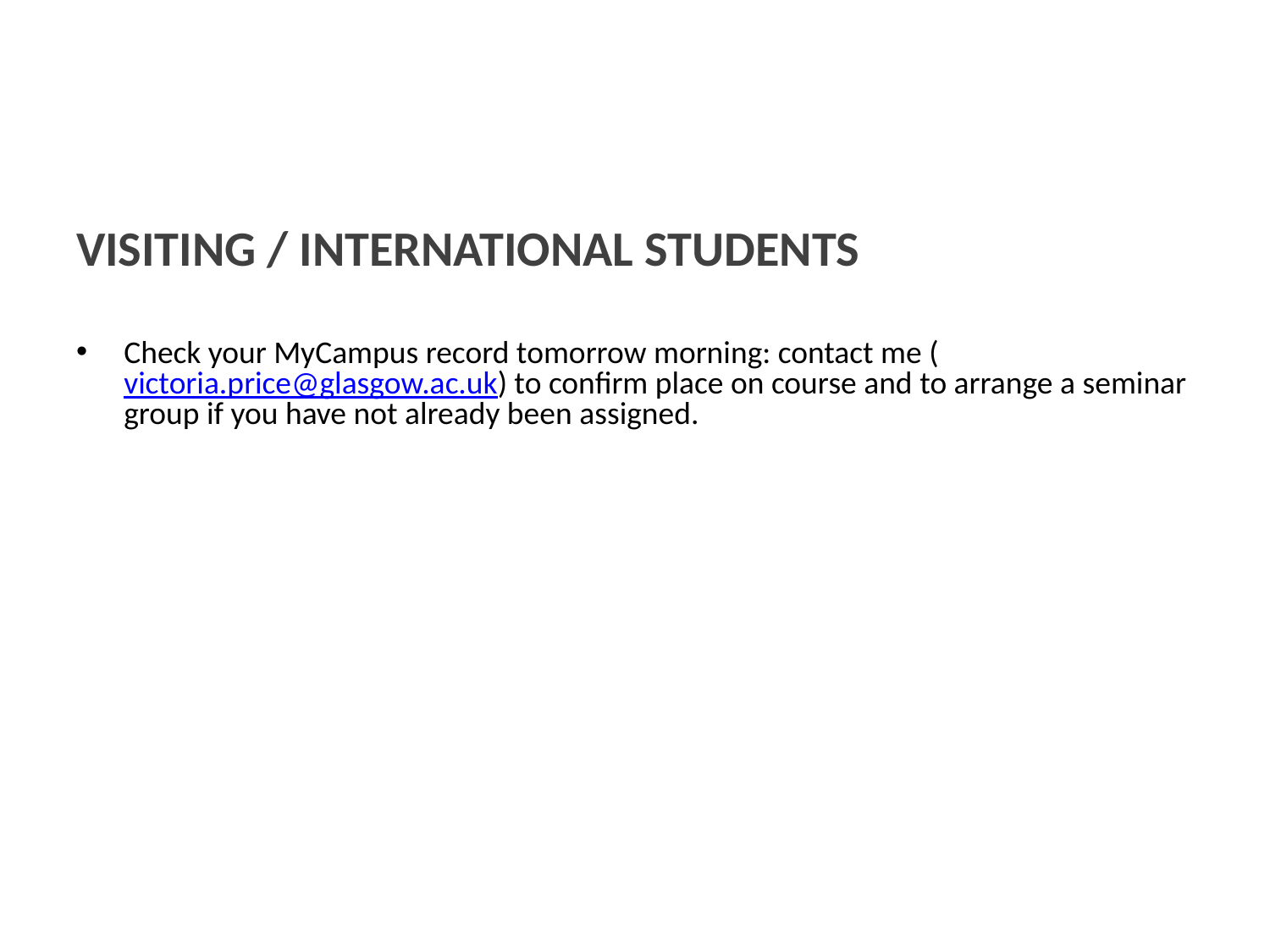

VISITING / INTERNATIONAL STUDENTS

Check your MyCampus record tomorrow morning: contact me (victoria.price@glasgow.ac.uk) to confirm place on course and to arrange a seminar group if you have not already been assigned.